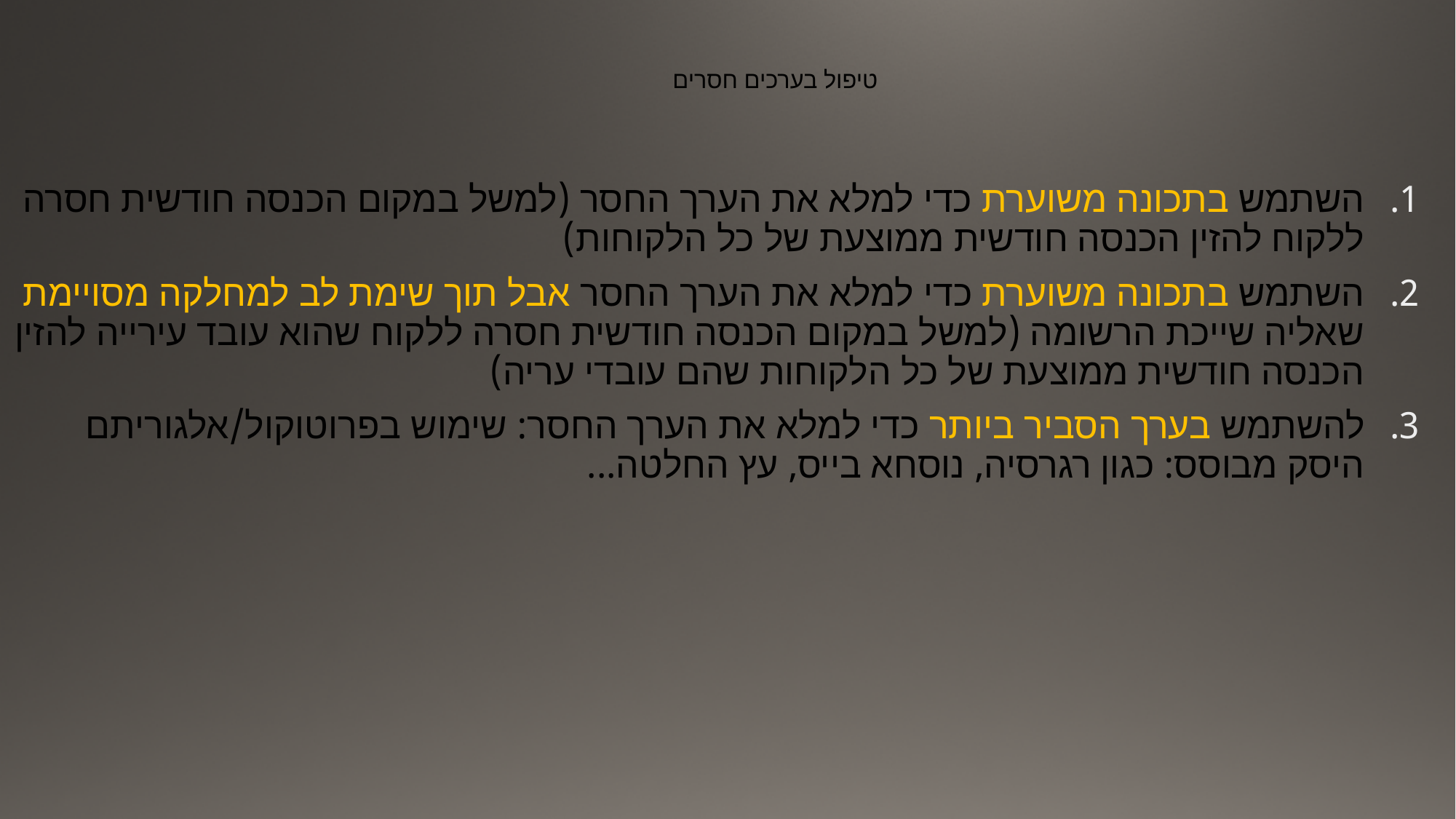

# טיפול בערכים חסרים
השתמש בתכונה משוערת כדי למלא את הערך החסר (למשל במקום הכנסה חודשית חסרה ללקוח להזין הכנסה חודשית ממוצעת של כל הלקוחות)
השתמש בתכונה משוערת כדי למלא את הערך החסר אבל תוך שימת לב למחלקה מסויימת שאליה שייכת הרשומה (למשל במקום הכנסה חודשית חסרה ללקוח שהוא עובד עירייה להזין הכנסה חודשית ממוצעת של כל הלקוחות שהם עובדי עריה)
להשתמש בערך הסביר ביותר כדי למלא את הערך החסר: שימוש בפרוטוקול/אלגוריתם היסק מבוסס: כגון רגרסיה, נוסחא בייס, עץ החלטה...